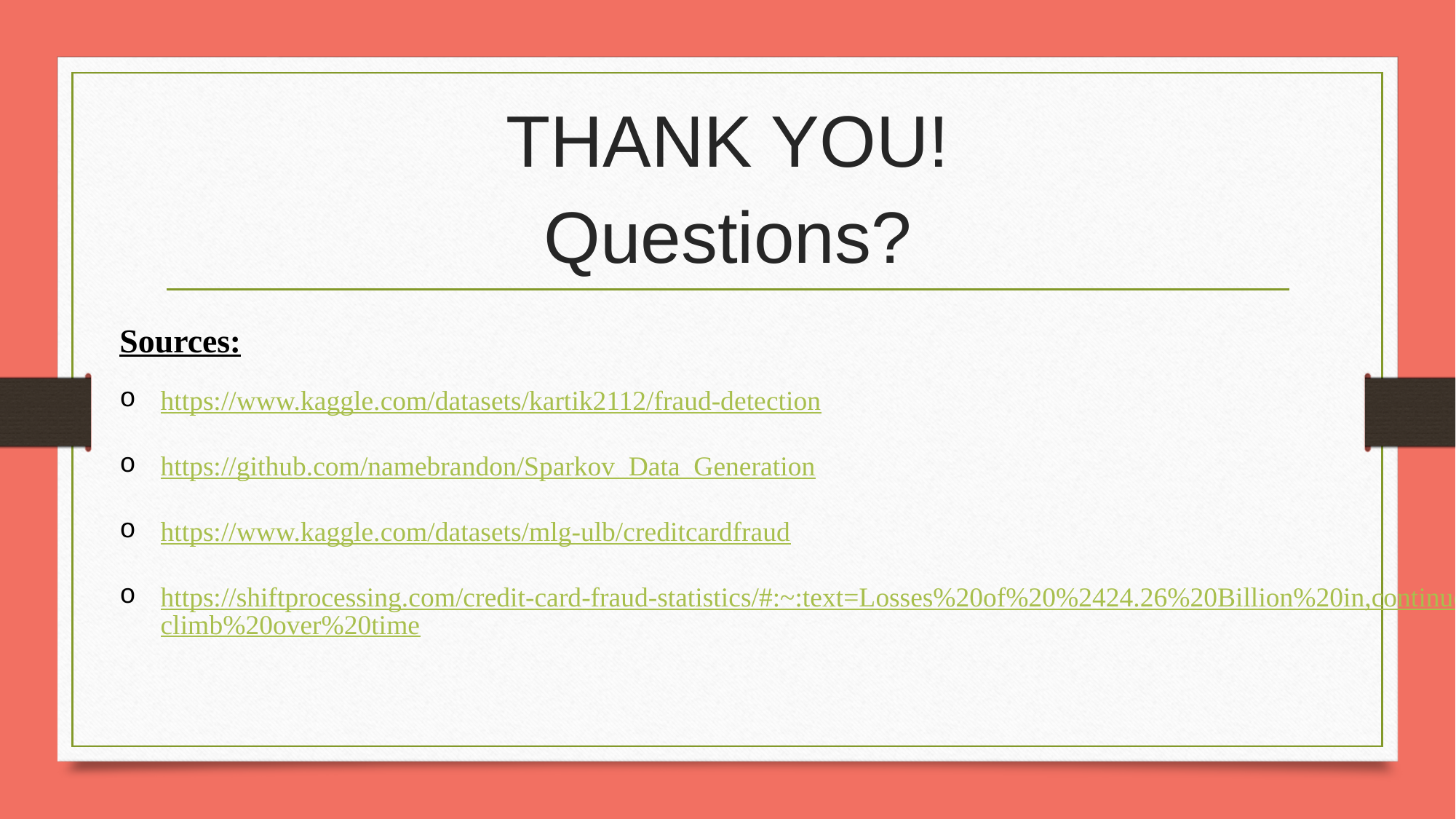

THANK YOU!
Questions?
Sources:

https://www.kaggle.com/datasets/kartik2112/fraud-detection

https://github.com/namebrandon/Sparkov_Data_Generation

https://www.kaggle.com/datasets/mlg-ulb/creditcardfraud

https://shiftprocessing.com/credit-card-fraud-statistics/#:~:text=Losses%20of%20%2424.26%20Billion%20in,continues%20to%20climb%20over%20time